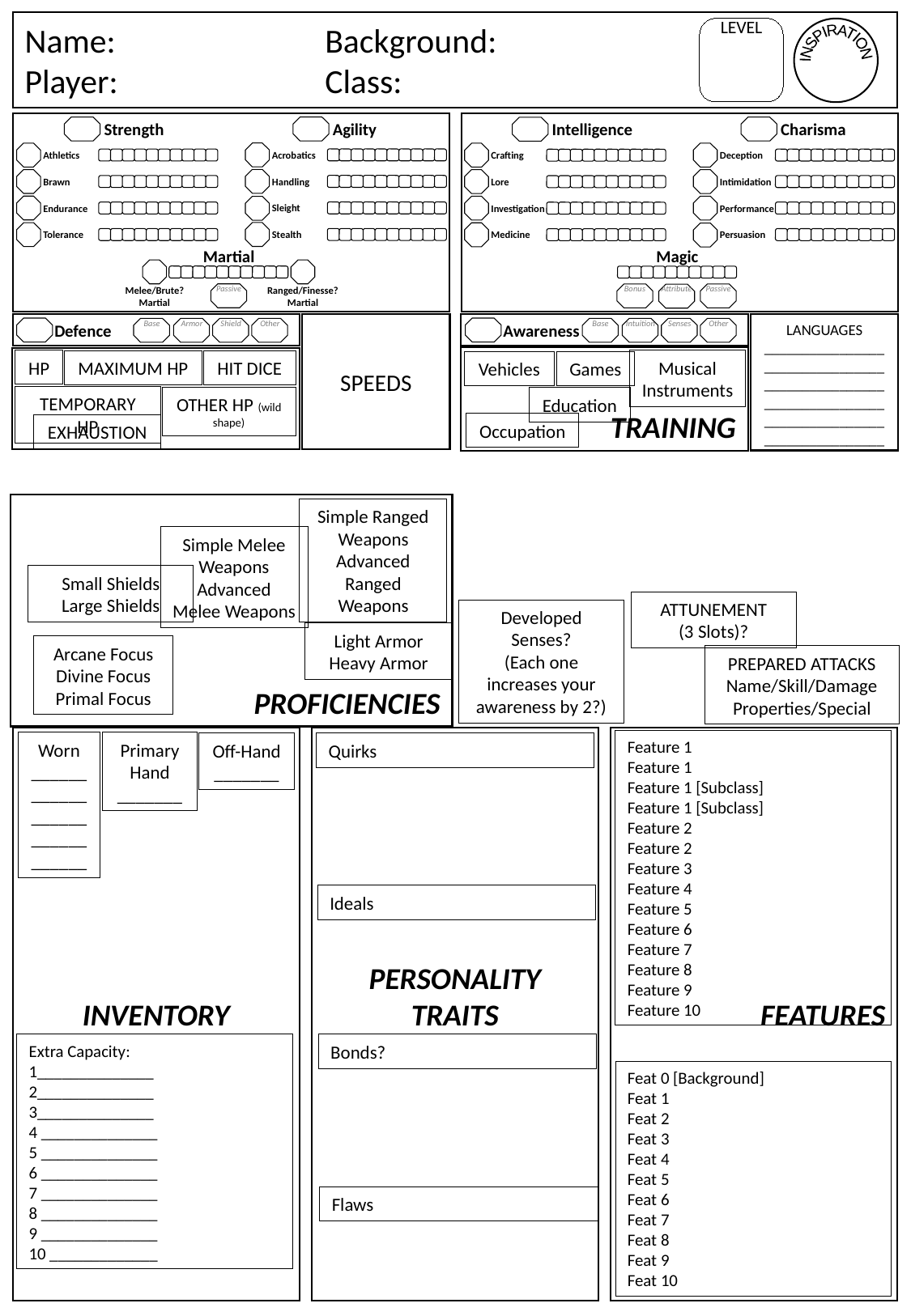

LEVEL

Background:
Class:
Name:
Player:

INSPIRATION

Agility

Acrobatics

Handling

Sleight

Stealth

Strength

Athletics

Brawn

Endurance

Tolerance

Charisma

Deception

Intimidation

Performance

Persuasion

Intelligence

Crafting

Lore

Investigation

Medicine

Martial

Ranged/Finesse?
Martial

Passive

Melee/Brute?
Martial
Magic

Bonus
Passive
Attribute

SPEEDS
LANGUAGES
________________
________________ ________________ ________________ ________________ ________________
Base

Armor

Shield

Other

Defence
Base

Intuition

Senses

Other

Awareness
TRAINING

HP
Musical Instruments
MAXIMUM HP
HIT DICE
Vehicles
Games
TEMPORARY HP
OTHER HP (wild shape)
Education
Occupation
EXHAUSTION
PROFICIENCIES
Simple Ranged Weapons
Advanced Ranged Weapons
Simple Melee Weapons
Advanced Melee Weapons
Small Shields
Large Shields
ATTUNEMENT
(3 Slots)?
Developed Senses?
(Each one increases your awareness by 2?)
Light Armor Heavy Armor
Arcane Focus
Divine Focus
Primal Focus
PREPARED ATTACKS
Name/Skill/Damage
Properties/Special
INVENTORY
PERSONALITY TRAITS

FEATURES
Feature 1
Feature 1
Feature 1 [Subclass]
Feature 1 [Subclass]
Feature 2
Feature 2
Feature 3
Feature 4
Feature 5
Feature 6
Feature 7
Feature 8
Feature 9
Feature 10
Worn
______________________________
Primary Hand
_______
Off-Hand
_______
Quirks
Ideals
Extra Capacity:
1______________
2______________
3______________
4 ______________
5 ______________
6 ______________
7 ______________
8 ______________
9 ______________
10 _____________
Bonds?
Feat 0 [Background]
Feat 1
Feat 2
Feat 3
Feat 4
Feat 5
Feat 6
Feat 7
Feat 8
Feat 9
Feat 10
Flaws